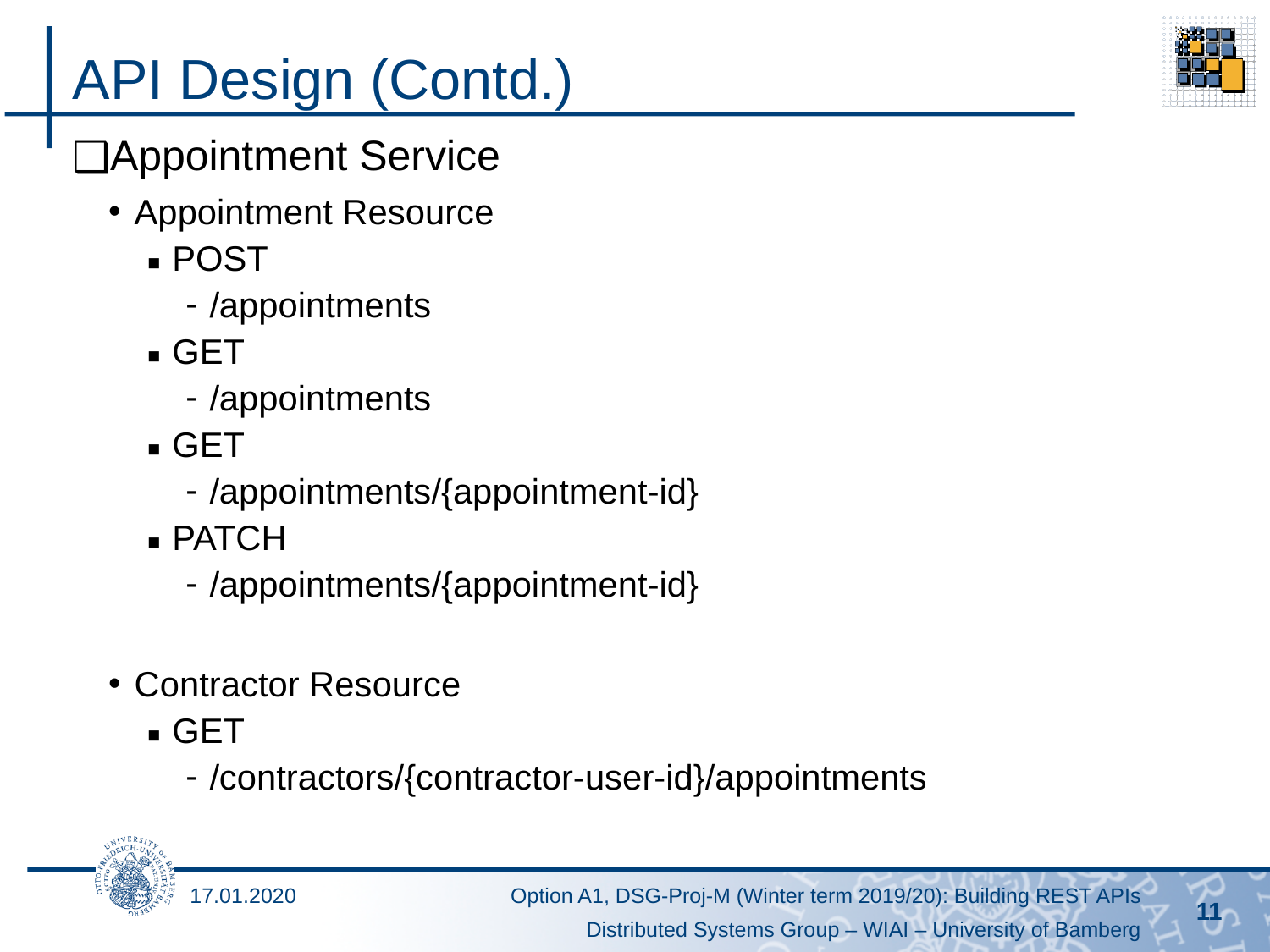

# API Design (Contd.)
Appointment Service
Appointment Resource
POST
/appointments
GET
/appointments
GET
/appointments/{appointment-id}
PATCH
/appointments/{appointment-id}

Contractor Resource
GET
/contractors/{contractor-user-id}/appointments

17.01.2020
11